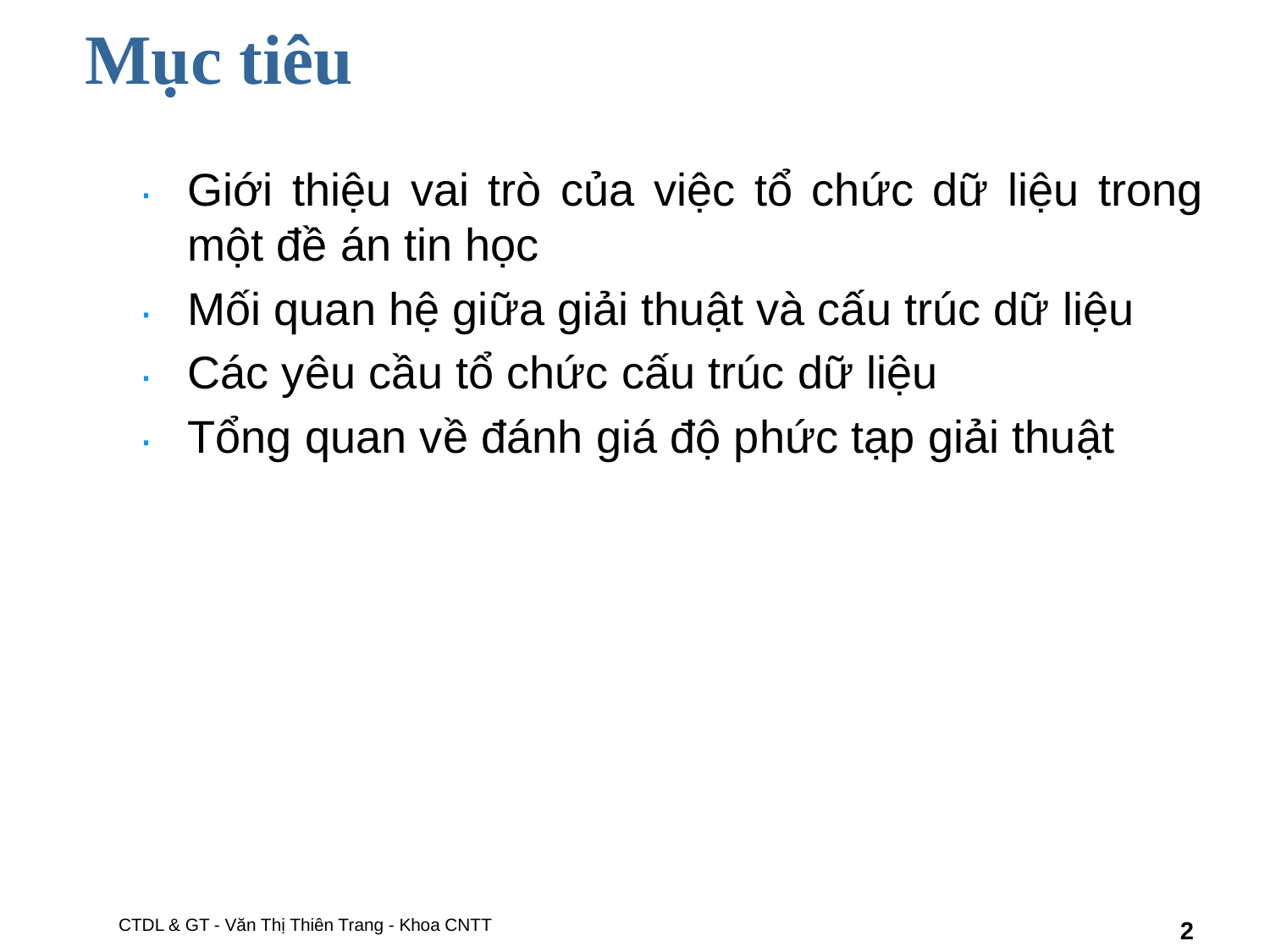

# Mục tiêu
Giới thiệu vai trò của việc tổ chức dữ liệu trong một đề án tin học
Mối quan hệ giữa giải thuật và cấu trúc dữ liệu
Các yêu cầu tổ chức cấu trúc dữ liệu
Tổng quan về đánh giá độ phức tạp giải thuật

CTDL & GT - Văn Thị Thiên Trang - Khoa CNTT
2